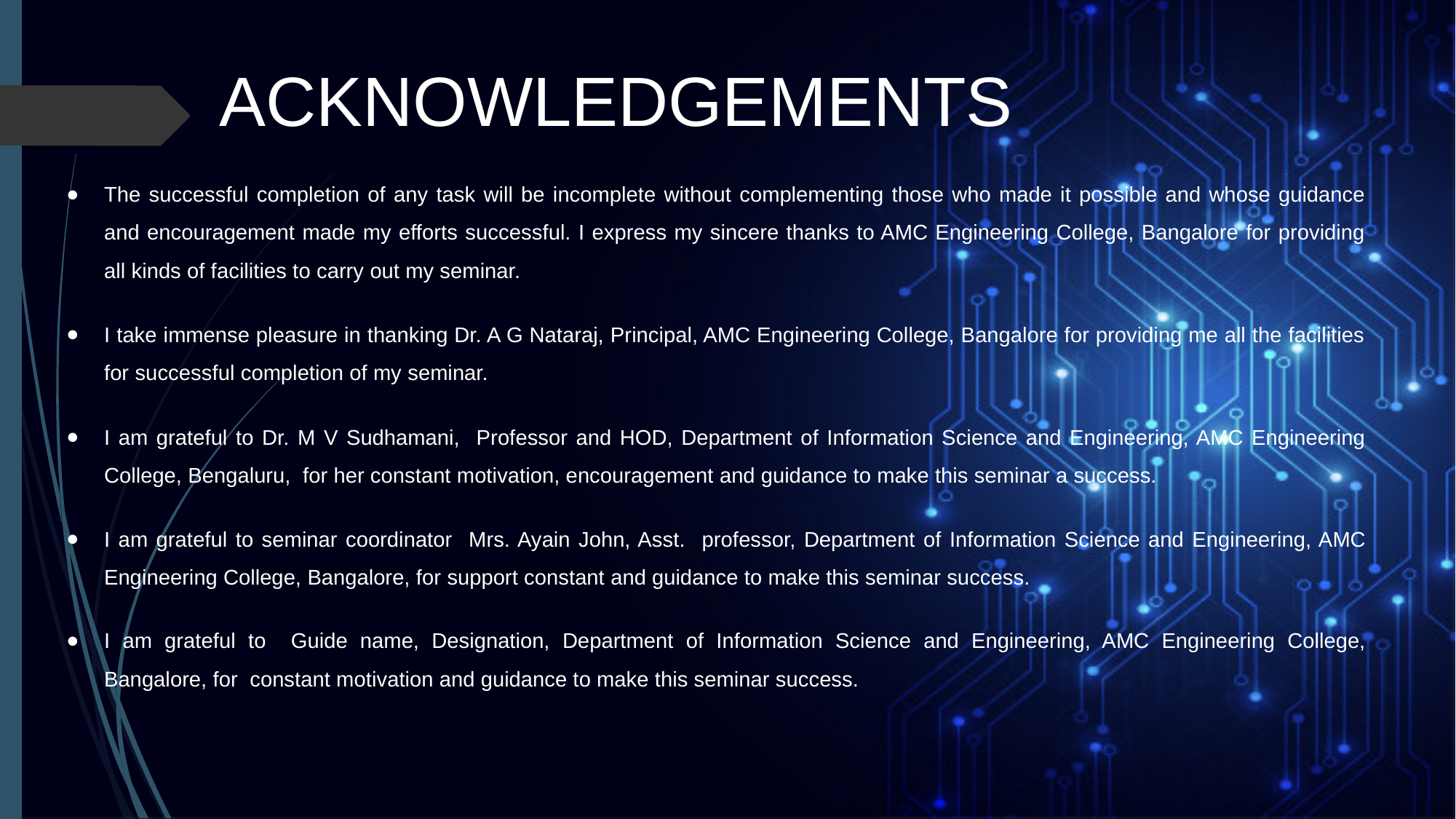

# ACKNOWLEDGEMENTS
The successful completion of any task will be incomplete without complementing those who made it possible and whose guidance and encouragement made my efforts successful. I express my sincere thanks to AMC Engineering College, Bangalore for providing all kinds of facilities to carry out my seminar.

I take immense pleasure in thanking Dr. A G Nataraj, Principal, AMC Engineering College, Bangalore for providing me all the facilities for successful completion of my seminar.

I am grateful to Dr. M V Sudhamani,  Professor and HOD, Department of Information Science and Engineering, AMC Engineering College, Bengaluru,  for her constant motivation, encouragement and guidance to make this seminar a success.

I am grateful to seminar coordinator  Mrs. Ayain John, Asst.  professor, Department of Information Science and Engineering, AMC Engineering College, Bangalore, for support constant and guidance to make this seminar success.

I am grateful to  Guide name, Designation, Department of Information Science and Engineering, AMC Engineering College, Bangalore, for  constant motivation and guidance to make this seminar success.